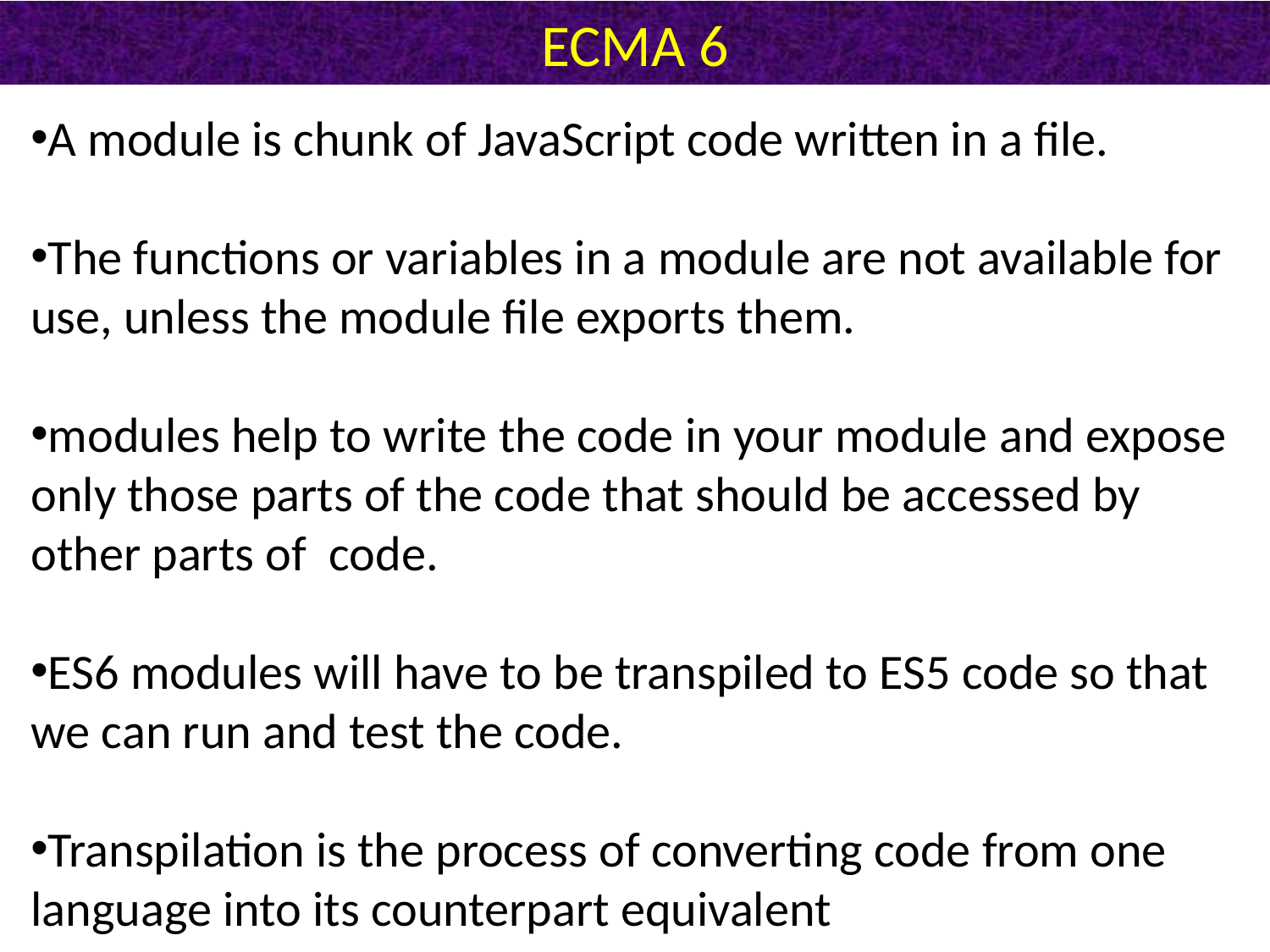

# ECMA 6
A module is chunk of JavaScript code written in a file.

The functions or variables in a module are not available for use, unless the module file exports them.

modules help to write the code in your module and expose only those parts of the code that should be accessed by other parts of  code.

ES6 modules will have to be transpiled to ES5 code so that we can run and test the code.

Transpilation is the process of converting code from one language into its counterpart equivalent